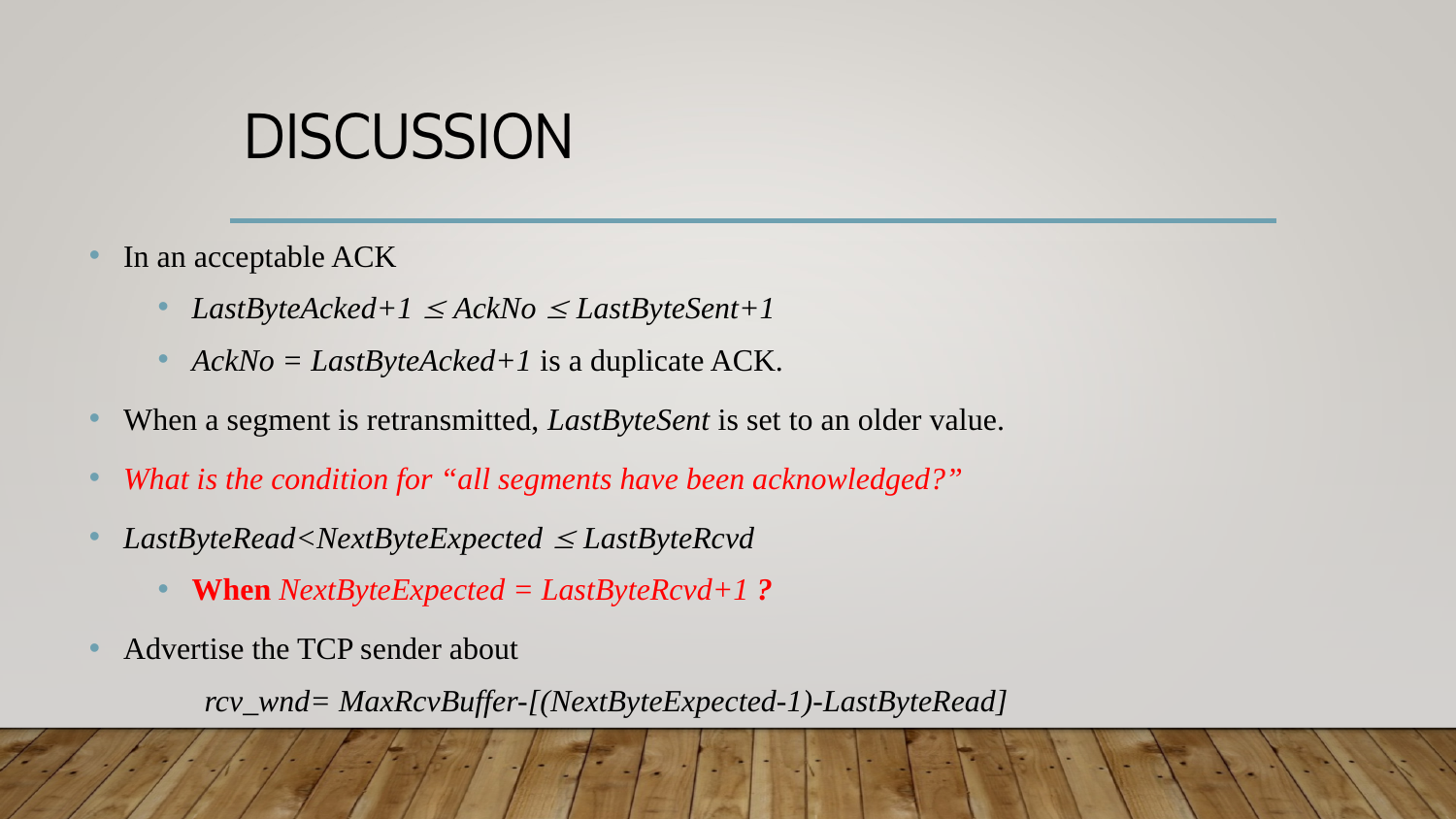

# Discussion
In an acceptable ACK
LastByteAcked+1 ≤ AckNo ≤ LastByteSent+1
AckNo = LastByteAcked+1 is a duplicate ACK.
When a segment is retransmitted, LastByteSent is set to an older value.
What is the condition for “all segments have been acknowledged?”
LastByteRead<NextByteExpected ≤ LastByteRcvd
When NextByteExpected = LastByteRcvd+1 ?
Advertise the TCP sender about
      rcv_wnd= MaxRcvBuffer-[(NextByteExpected-1)-LastByteRead]